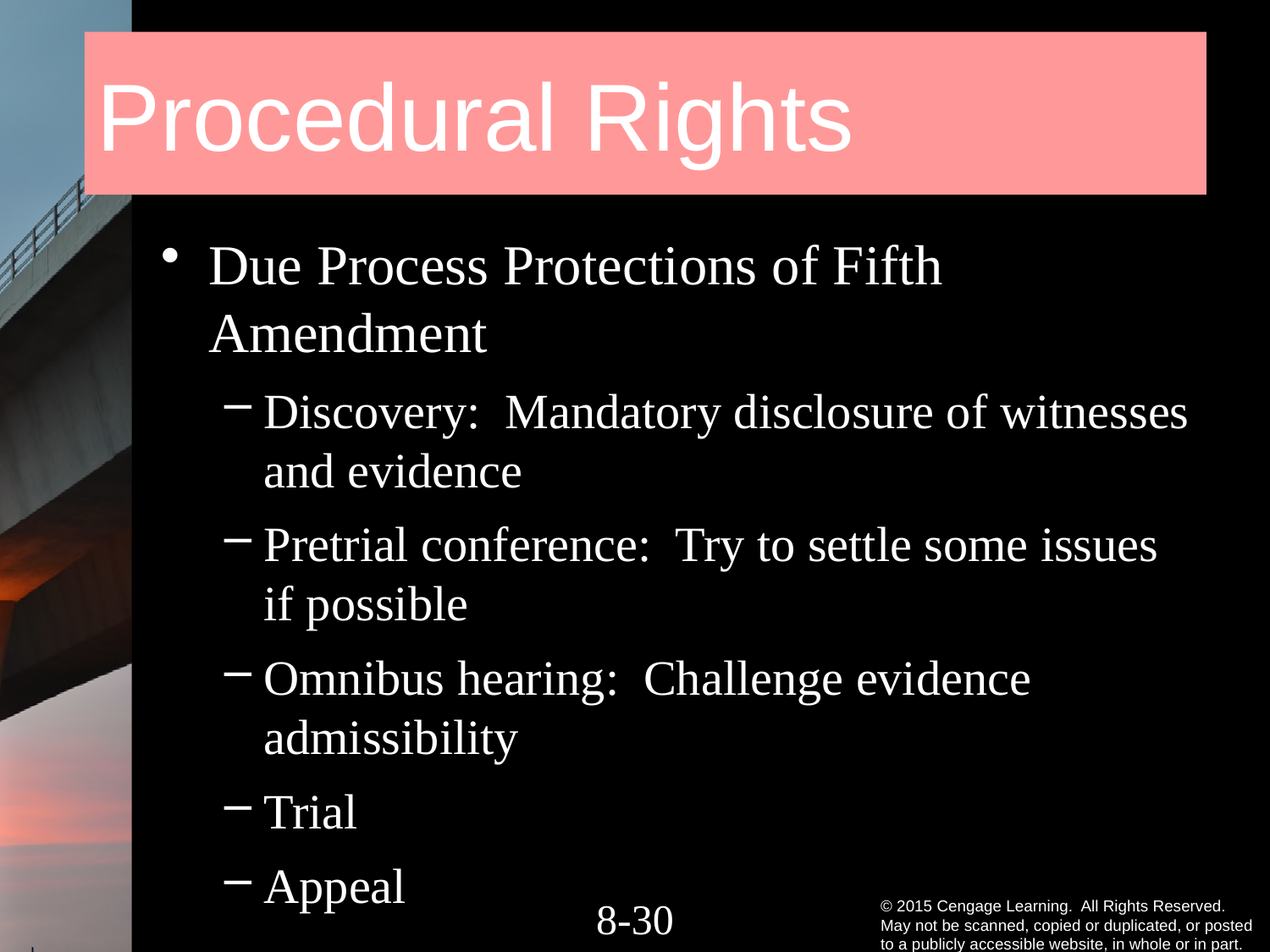

# Procedural Rights
Due Process Protections of Fifth Amendment
Discovery:  Mandatory disclosure of witnesses and evidence
Pretrial conference:  Try to settle some issues if possible
Omnibus hearing:  Challenge evidence admissibility
Trial
Appeal
8-30